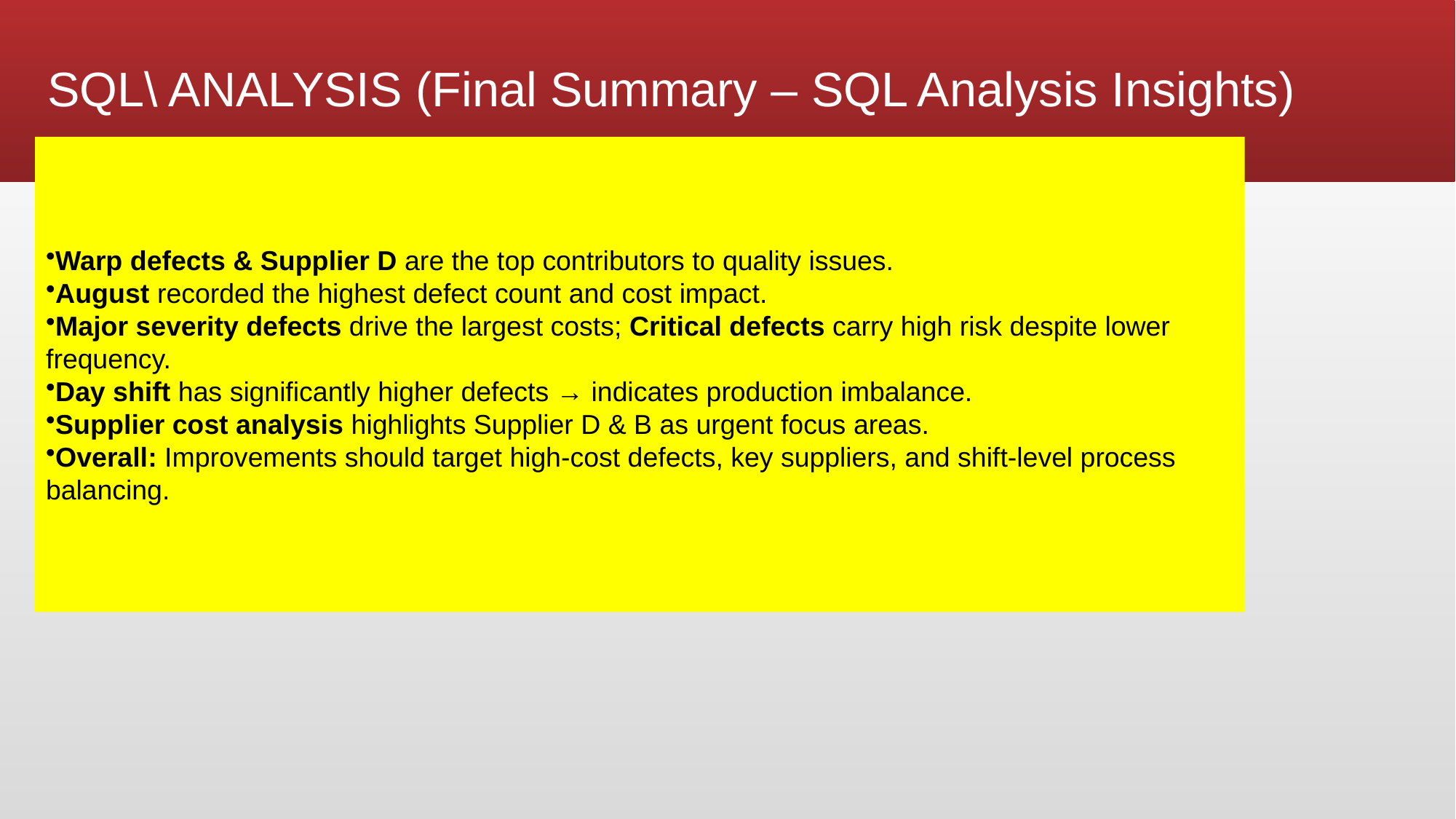

# SQL\ ANALYSIS (Final Summary – SQL Analysis Insights)
Warp defects & Supplier D are the top contributors to quality issues.
August recorded the highest defect count and cost impact.
Major severity defects drive the largest costs; Critical defects carry high risk despite lower frequency.
Day shift has significantly higher defects → indicates production imbalance.
Supplier cost analysis highlights Supplier D & B as urgent focus areas.
Overall: Improvements should target high-cost defects, key suppliers, and shift-level process balancing.